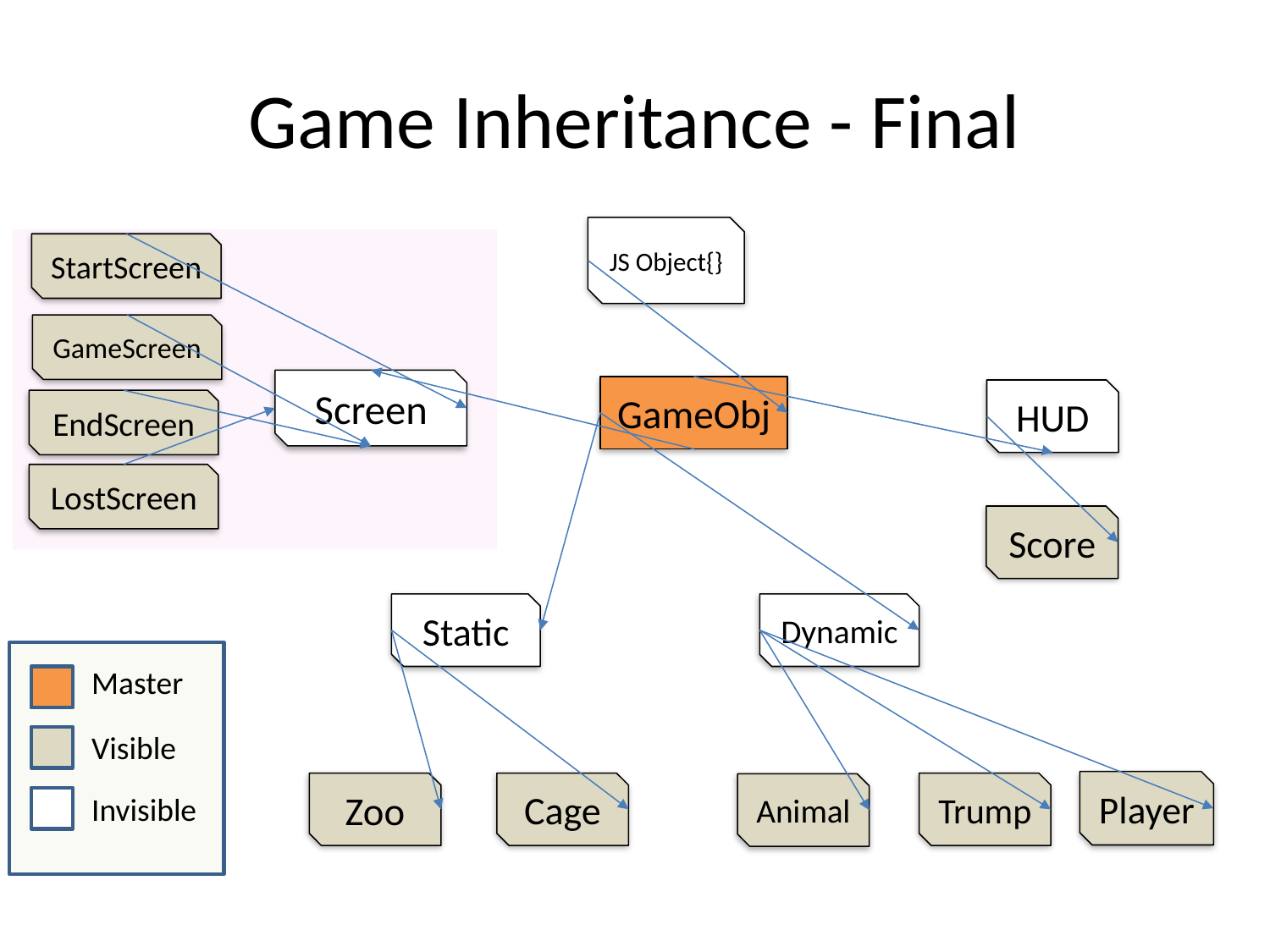

# Game Inheritance - Final
JS Object{}

StartScreen
GameScreen
Screen
GameObj
HUD
EndScreen
LostScreen
Score
Static
Dynamic

Master

Visible

Player
Zoo
Cage
Trump
Animal
Invisible